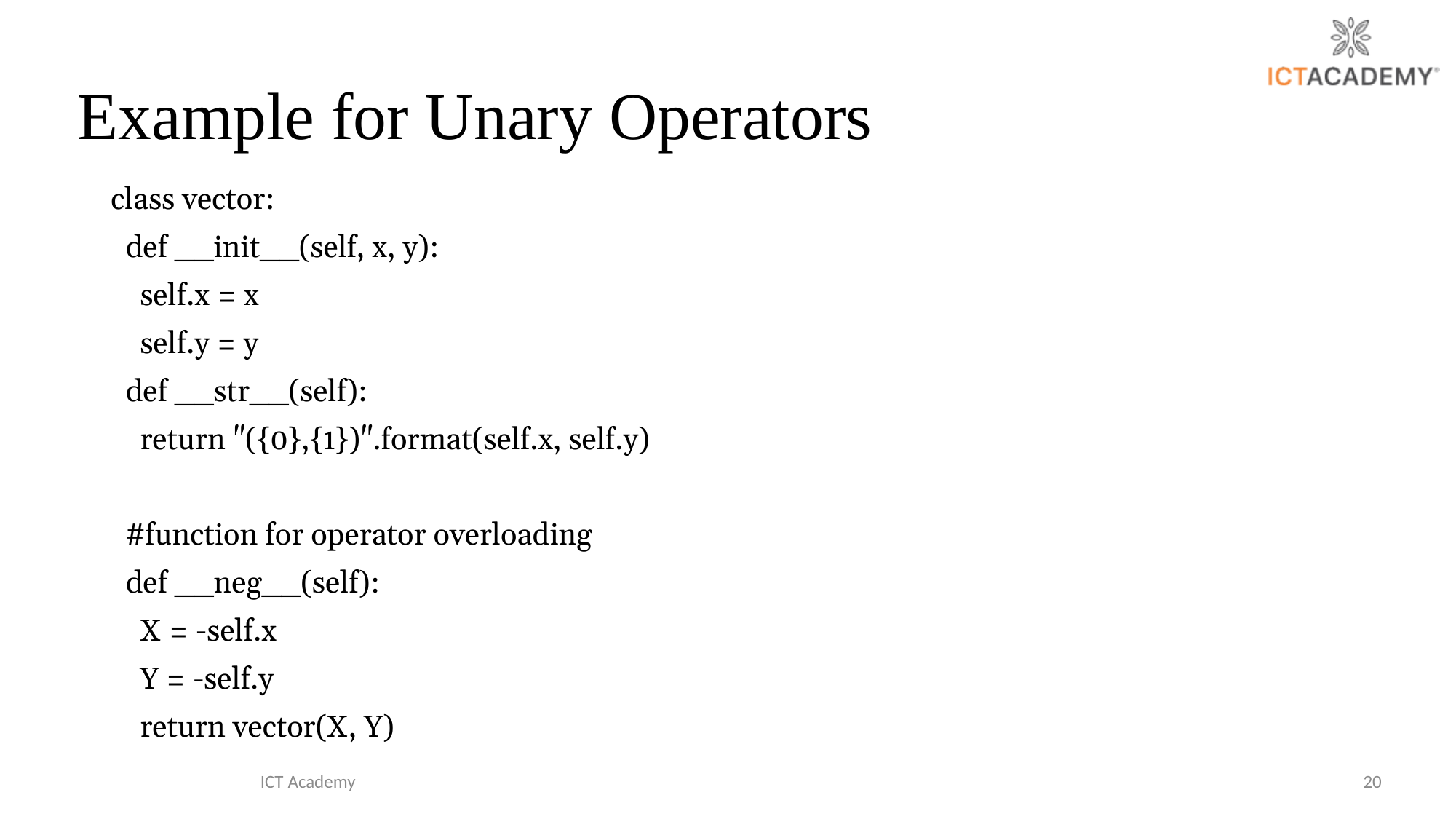

# Example for Unary Operators
class vector:
  def __init__(self, x, y):
    self.x = x
    self.y = y
  def __str__(self):
    return "({0},{1})".format(self.x, self.y)

  #function for operator overloading
  def __neg__(self):
    X = -self.x
    Y = -self.y
    return vector(X, Y)

ICT Academy
20